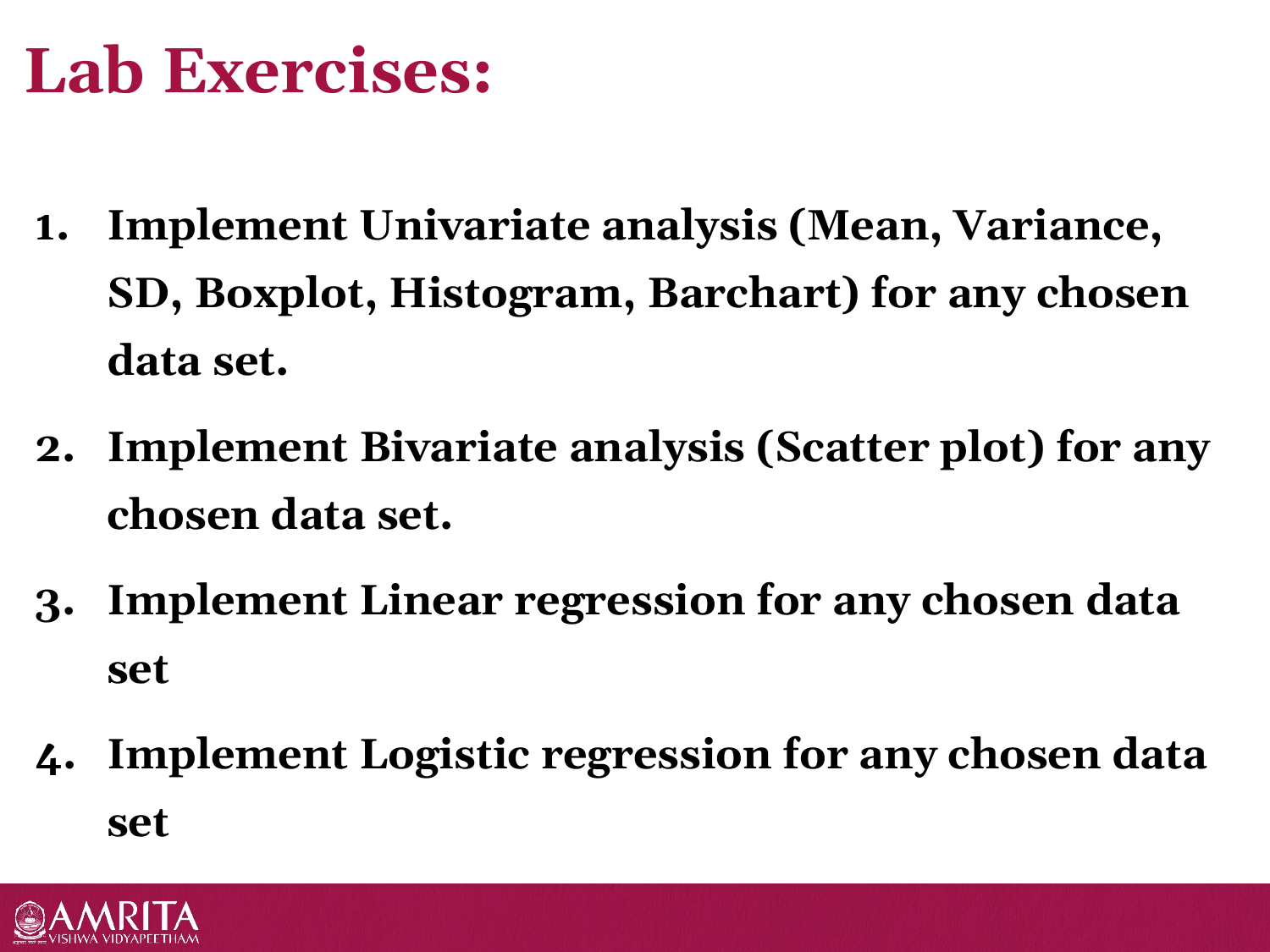

# Lab Exercises:
Implement Univariate analysis (Mean, Variance, SD, Boxplot, Histogram, Barchart) for any chosen data set.
Implement Bivariate analysis (Scatter plot) for any chosen data set.
Implement Linear regression for any chosen data set
Implement Logistic regression for any chosen data set